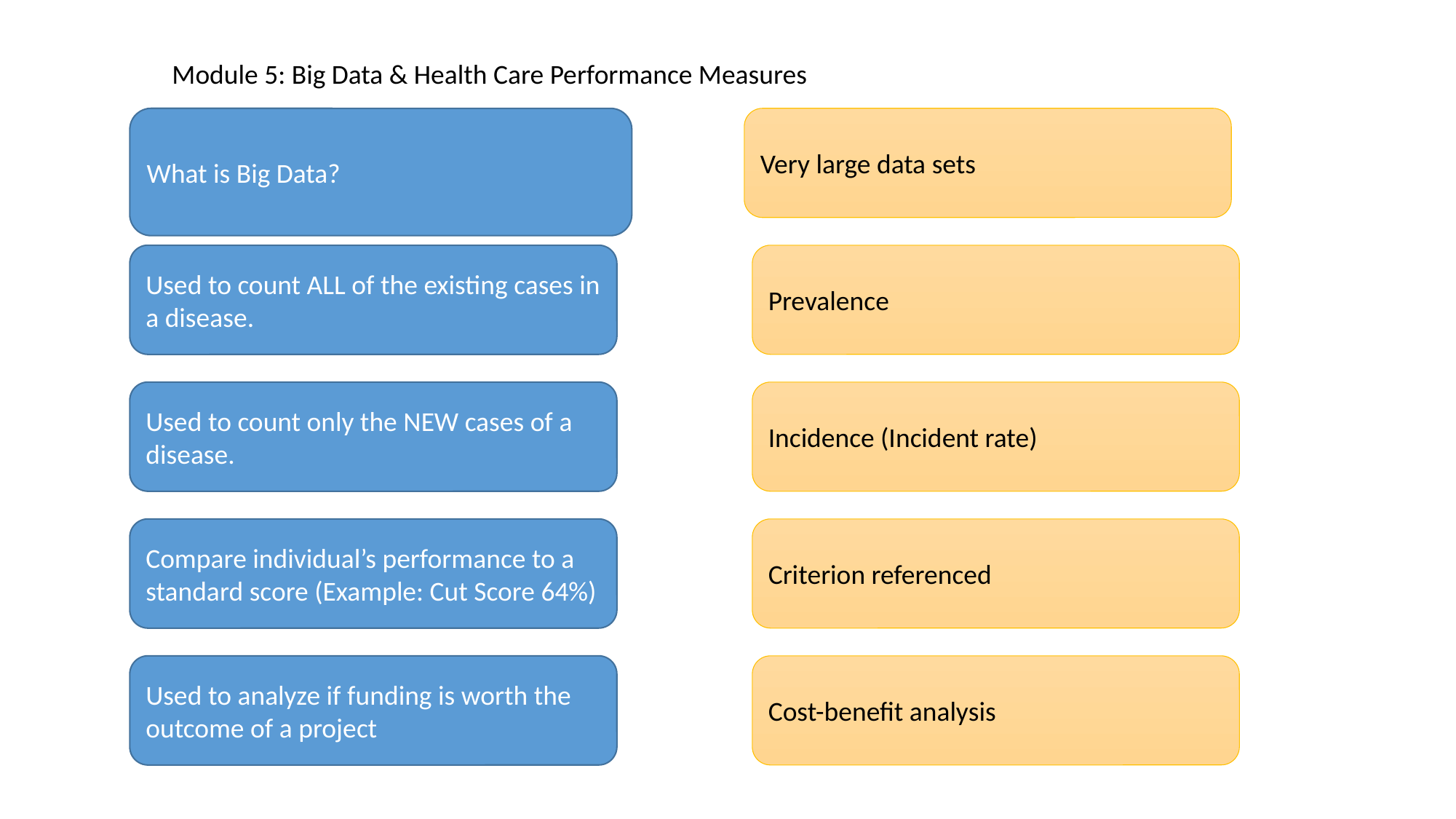

Module 5: Big Data & Health Care Performance Measures
What is Big Data?
Very large data sets
Used to count ALL of the existing cases in a disease.
Prevalence
Used to count only the NEW cases of a disease.
Incidence (Incident rate)
Compare individual’s performance to a standard score (Example: Cut Score 64%)
Criterion referenced
Used to analyze if funding is worth the outcome of a project
Cost-benefit analysis